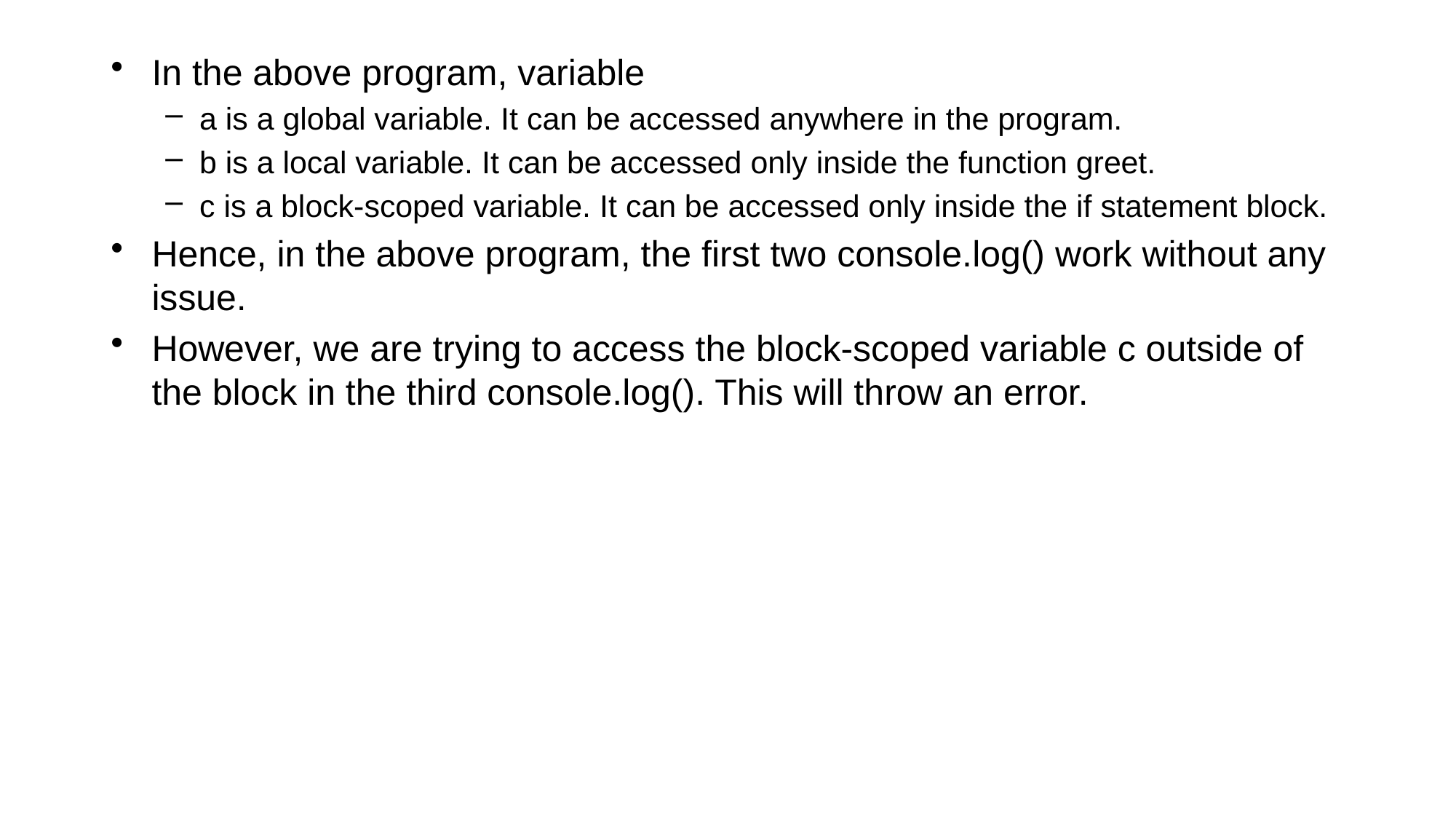

In the above program, variable
a is a global variable. It can be accessed anywhere in the program.
b is a local variable. It can be accessed only inside the function greet.
c is a block-scoped variable. It can be accessed only inside the if statement block.
Hence, in the above program, the first two console.log() work without any issue.
However, we are trying to access the block-scoped variable c outside of the block in the third console.log(). This will throw an error.